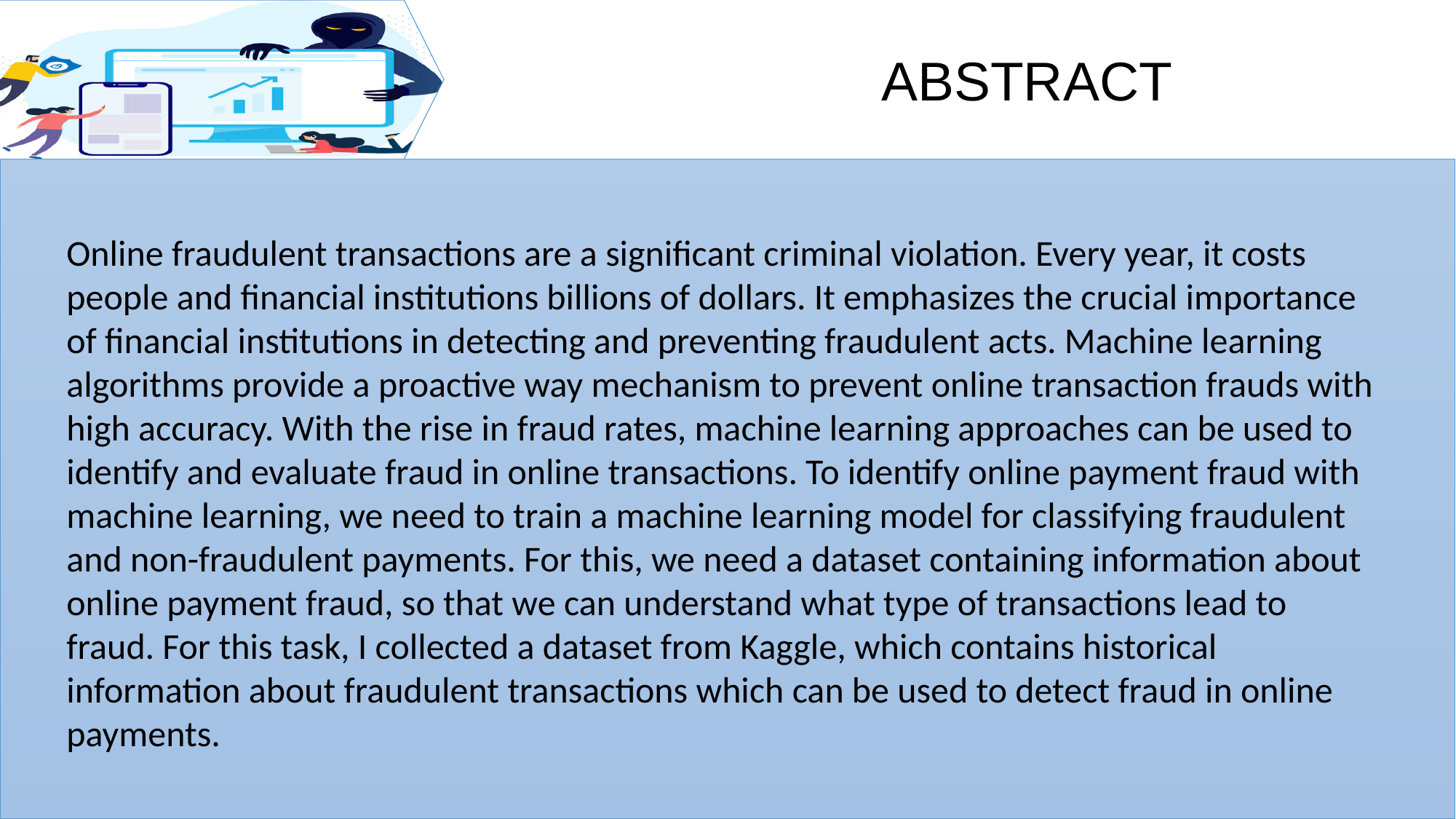

ABSTRACT

Online fraudulent transactions are a significant criminal violation. Every year, it costs people and financial institutions billions of dollars. It emphasizes the crucial importance of financial institutions in detecting and preventing fraudulent acts. Machine learning algorithms provide a proactive way mechanism to prevent online transaction frauds with high accuracy. With the rise in fraud rates, machine learning approaches can be used to identify and evaluate fraud in online transactions. To identify online payment fraud with machine learning, we need to train a machine learning model for classifying fraudulent and non-fraudulent payments. For this, we need a dataset containing information about online payment fraud, so that we can understand what type of transactions lead to fraud. For this task, I collected a dataset from Kaggle, which contains historical information about fraudulent transactions which can be used to detect fraud in online payments.